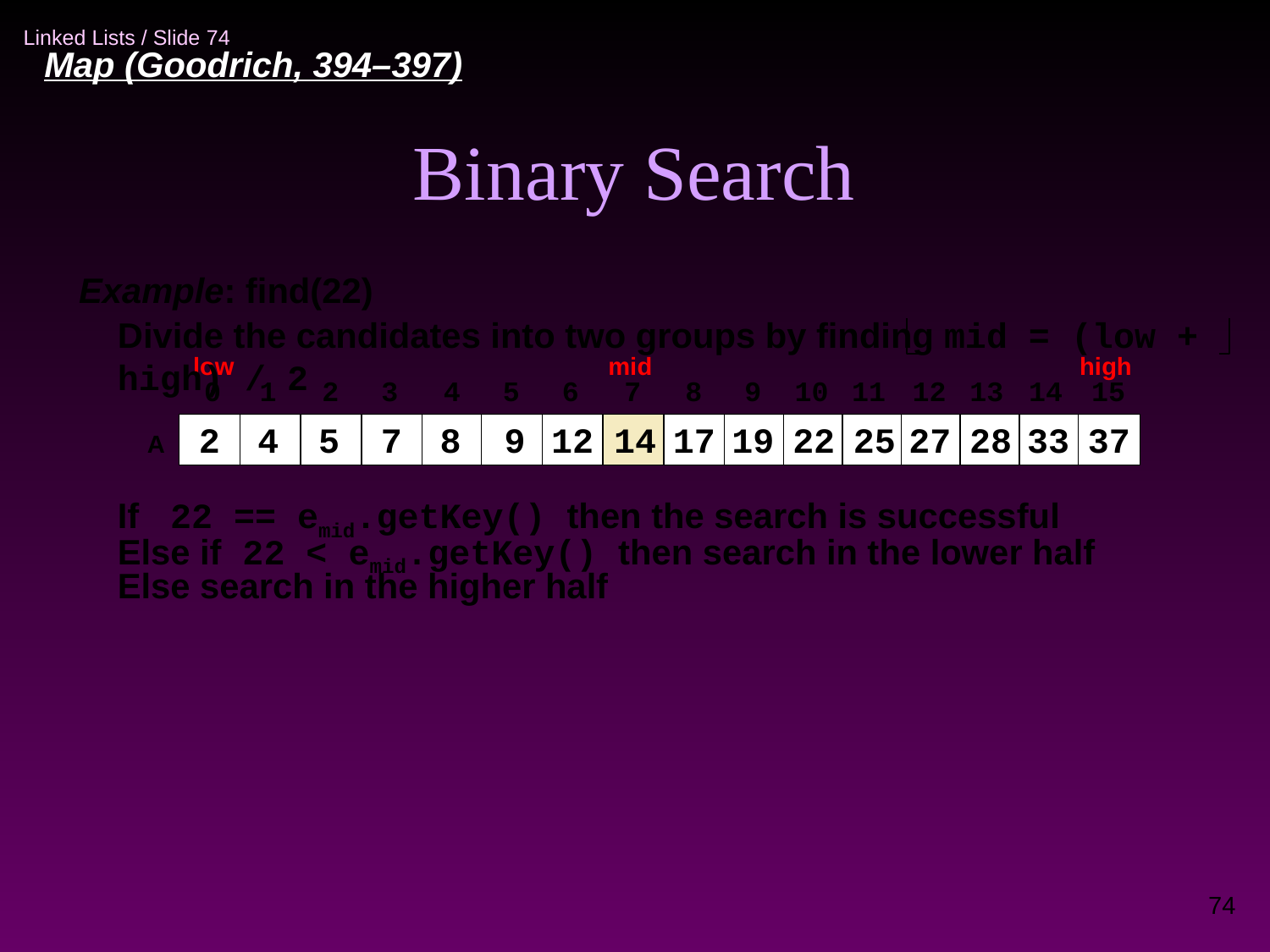

Map (Goodrich, 394–397)‏
Binary Search
Example: find(22)‏
Divide the candidates into two groups by finding mid = (low + high) / 2

low
mid
high
0
1
2
3
4
5
6
7
8
9
10
11
12
13
14
15

A
2
4
5
7
8
9
12
14
17
19
22
25
27
28
33
37
If  22 == emid.getKey() then the search is successful
Else if 22 < emid.getKey() then search in the lower half
Else search in the higher half
74